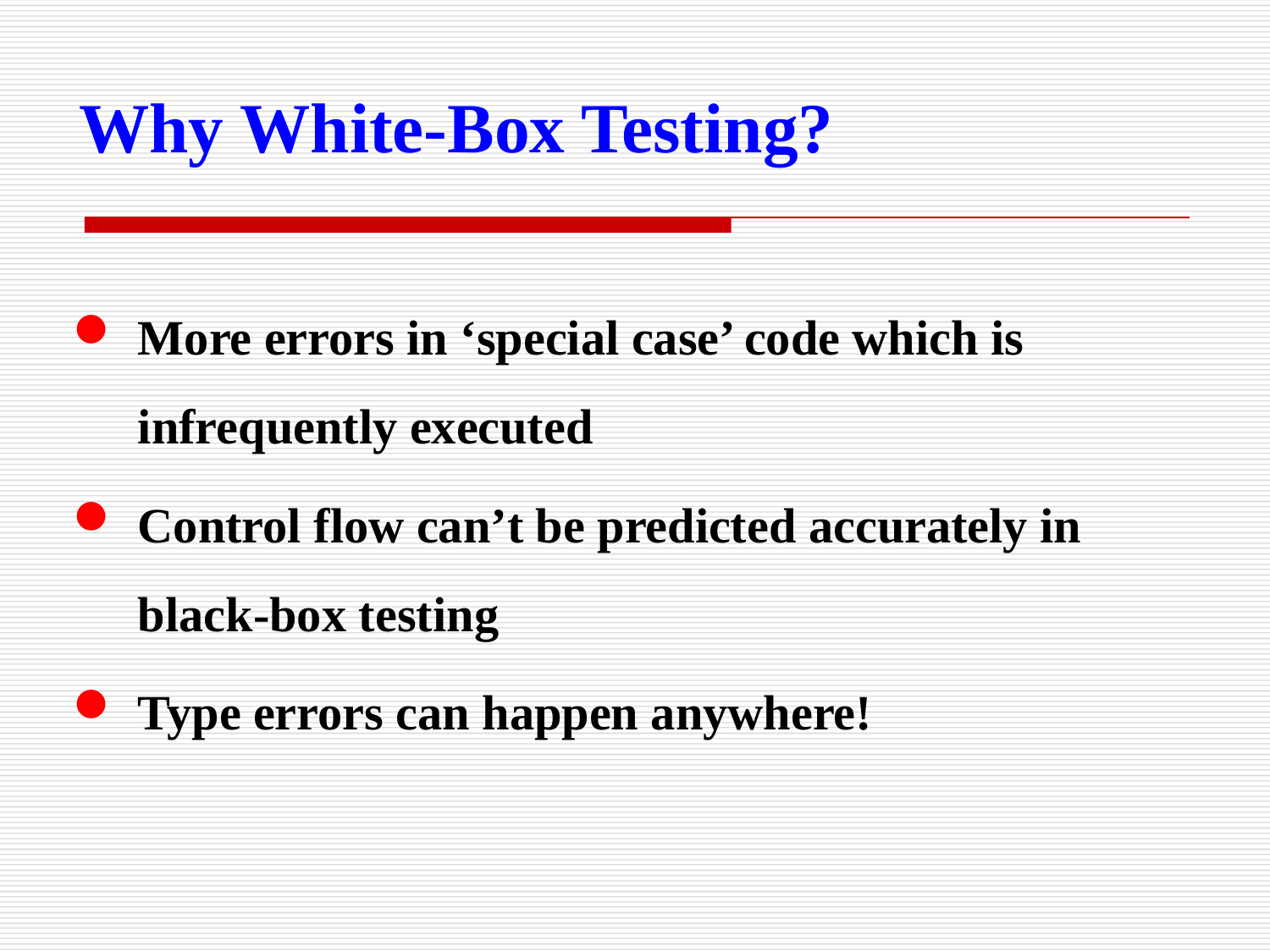

Why White-Box Testing?
More errors in ‘special case’ code which is infrequently executed
Control flow can’t be predicted accurately in black-box testing
Type errors can happen anywhere!